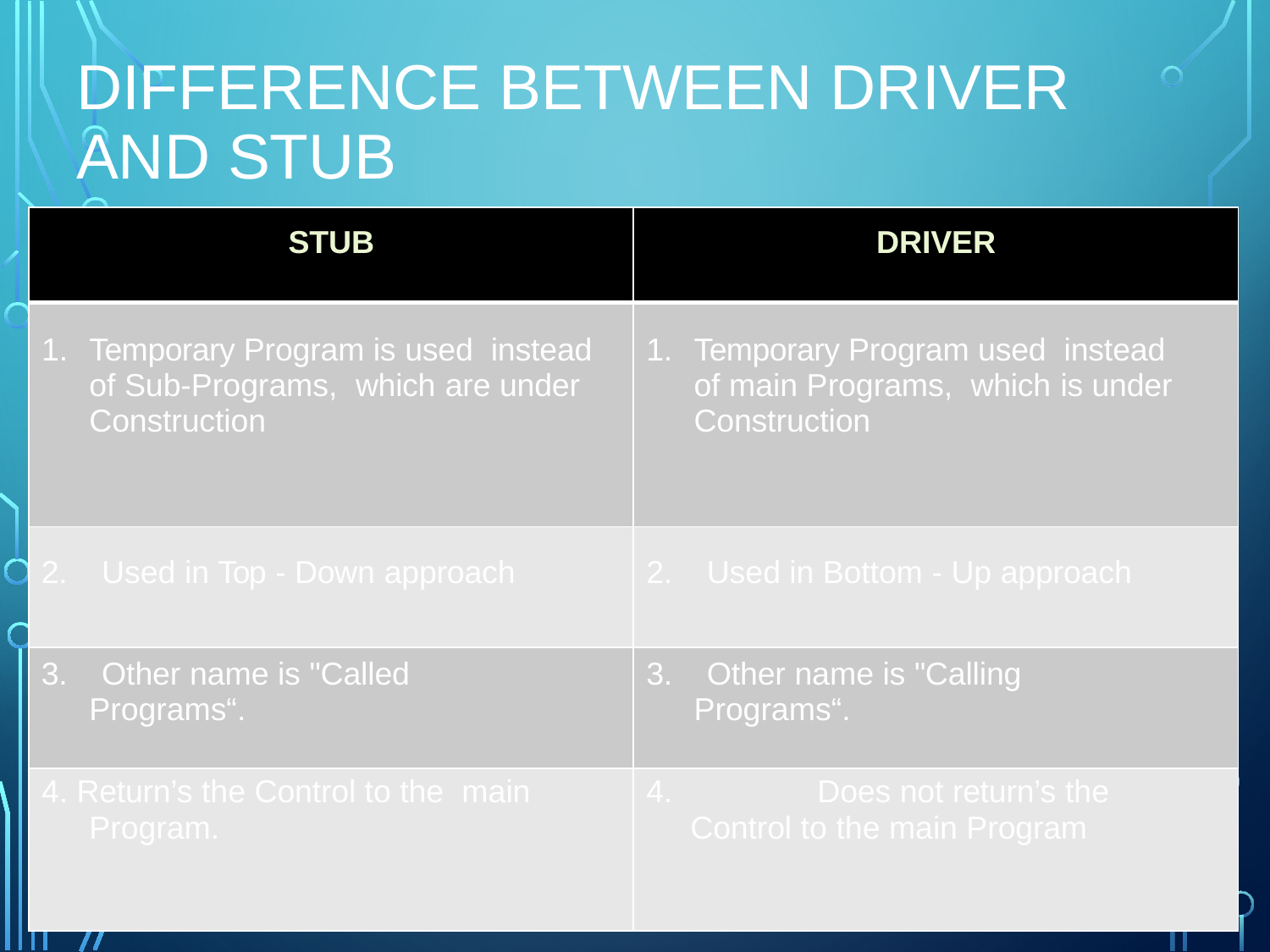

# Difference between driver and stub
| STUB | DRIVER |
| --- | --- |
| 1. Temporary Program is used instead of Sub-Programs, which are under Construction | 1. Temporary Program used instead of main Programs, which is under Construction |
| 2. Used in Top - Down approach | 2. Used in Bottom - Up approach |
| 3. Other name is "Called Programs“. | 3. Other name is "Calling Programs“. |
| 4. Return’s the Control to the main Program. | 4. Does not return’s the Control to the main Program |